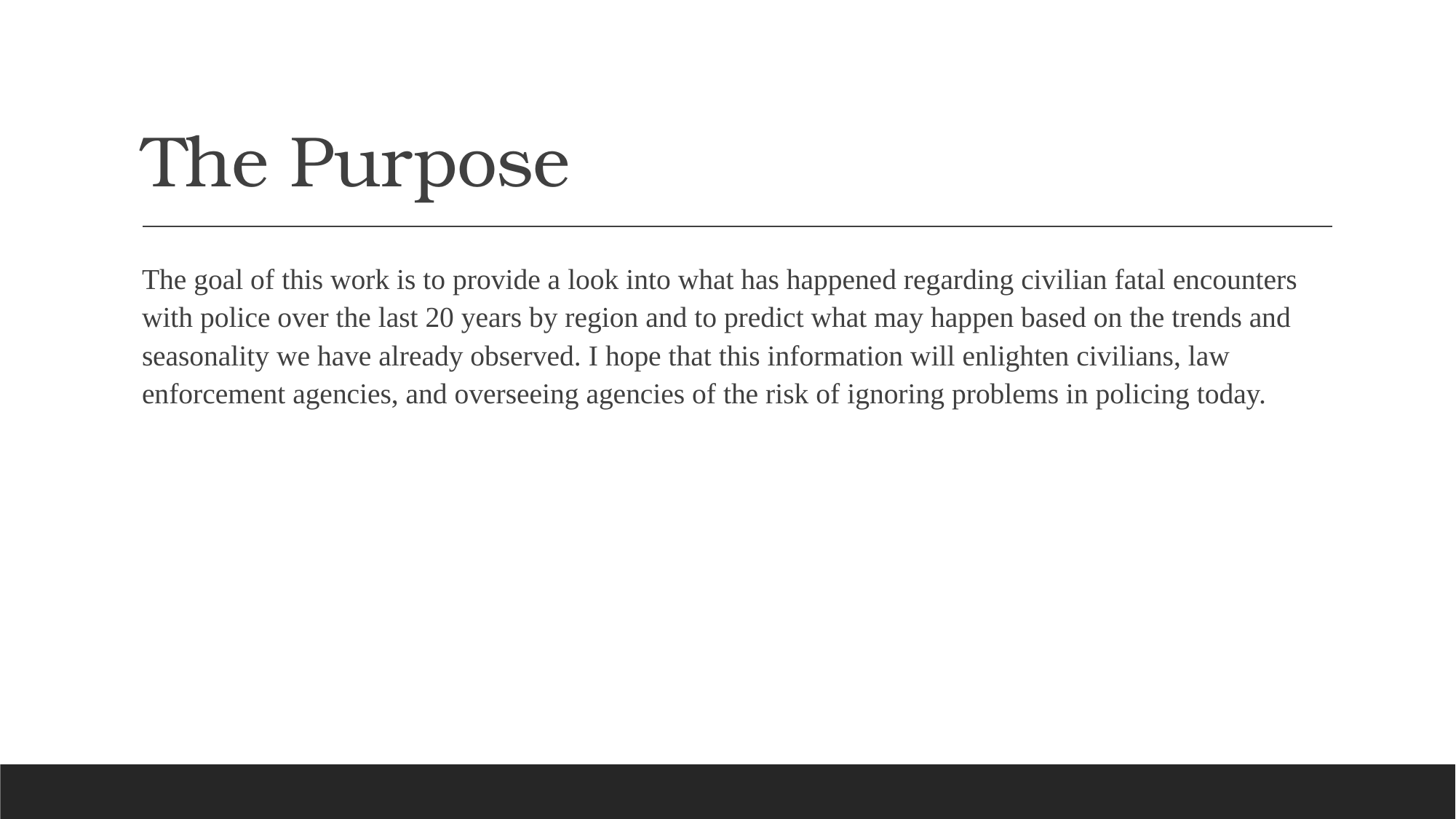

# The Purpose
The goal of this work is to provide a look into what has happened regarding civilian fatal encounters with police over the last 20 years by region and to predict what may happen based on the trends and seasonality we have already observed. I hope that this information will enlighten civilians, law enforcement agencies, and overseeing agencies of the risk of ignoring problems in policing today.